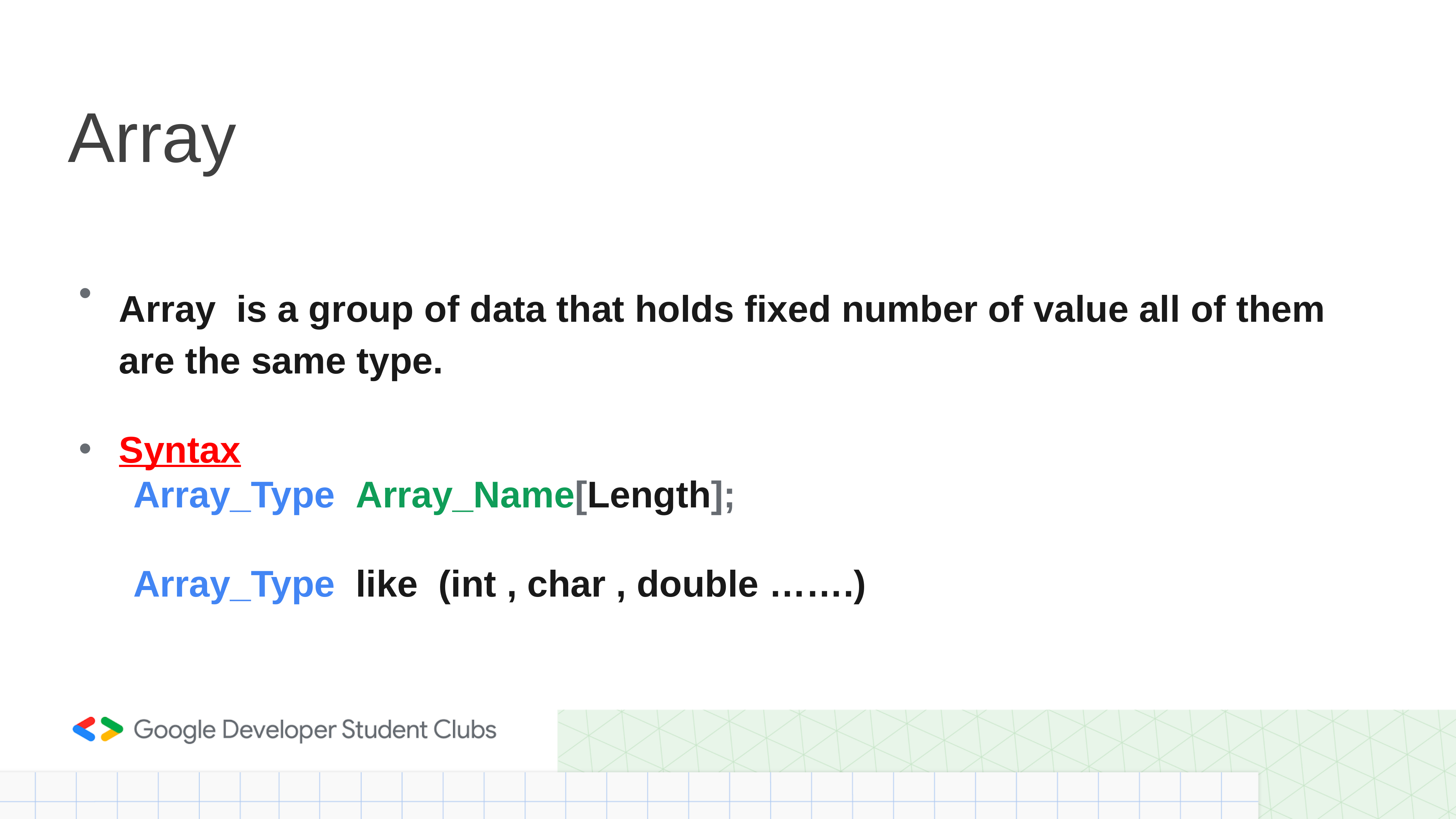

# Array
Array is a group of data that holds fixed number of value all of them are the same type.

Syntax
	Array_Type  Array_Name[Length];

	Array_Type  like  (int , char , double …….)